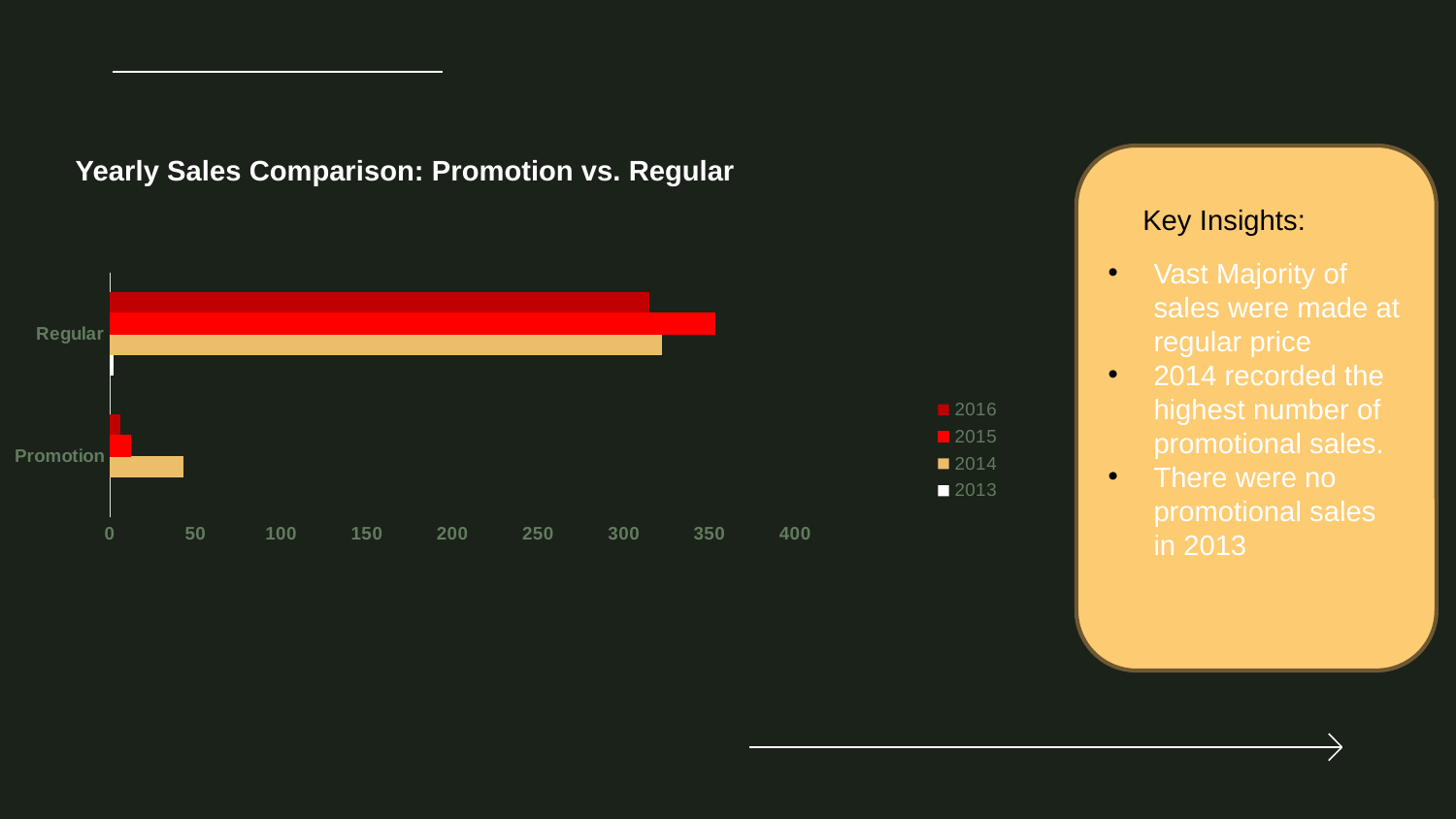

Yearly Sales Comparison: Promotion vs. Regular
Vast Majority of sales were made at regular price
2014 recorded the highest number of promotional sales.
There were no promotional sales in 2013
Key Insights:

### Chart

| Category | 2013 | 2014 | 2015 | 2016 |
|---|---|---|---|---|
| Promotion | None | 43.0 | 12.0 | 6.0 |
| Regular | 2.0 | 322.0 | 353.0 | 315.0 |